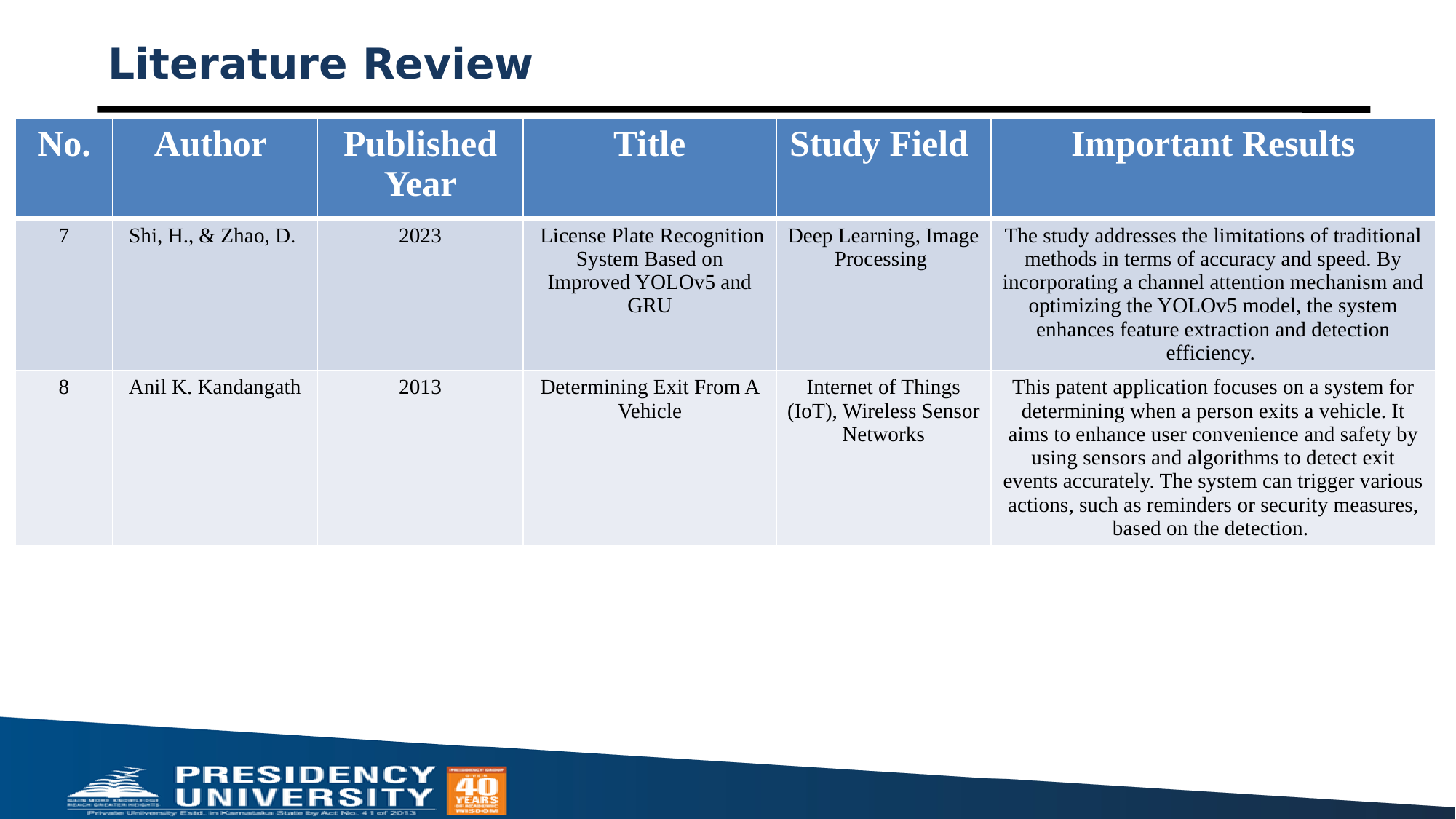

# Literature Review
| No. | Author | Published Year | Title | Study Field | Important Results |
| --- | --- | --- | --- | --- | --- |
| 7 | Shi, H., & Zhao, D. | 2023 | License Plate Recognition System Based on Improved YOLOv5 and GRU | Deep Learning, Image Processing | The study addresses the limitations of traditional methods in terms of accuracy and speed. By incorporating a channel attention mechanism and optimizing the YOLOv5 model, the system enhances feature extraction and detection efficiency. |
| 8 | Anil K. Kandangath | 2013 | Determining Exit From A Vehicle | Internet of Things (IoT), Wireless Sensor Networks | This patent application focuses on a system for determining when a person exits a vehicle. It aims to enhance user convenience and safety by using sensors and algorithms to detect exit events accurately. The system can trigger various actions, such as reminders or security measures, based on the detection. |